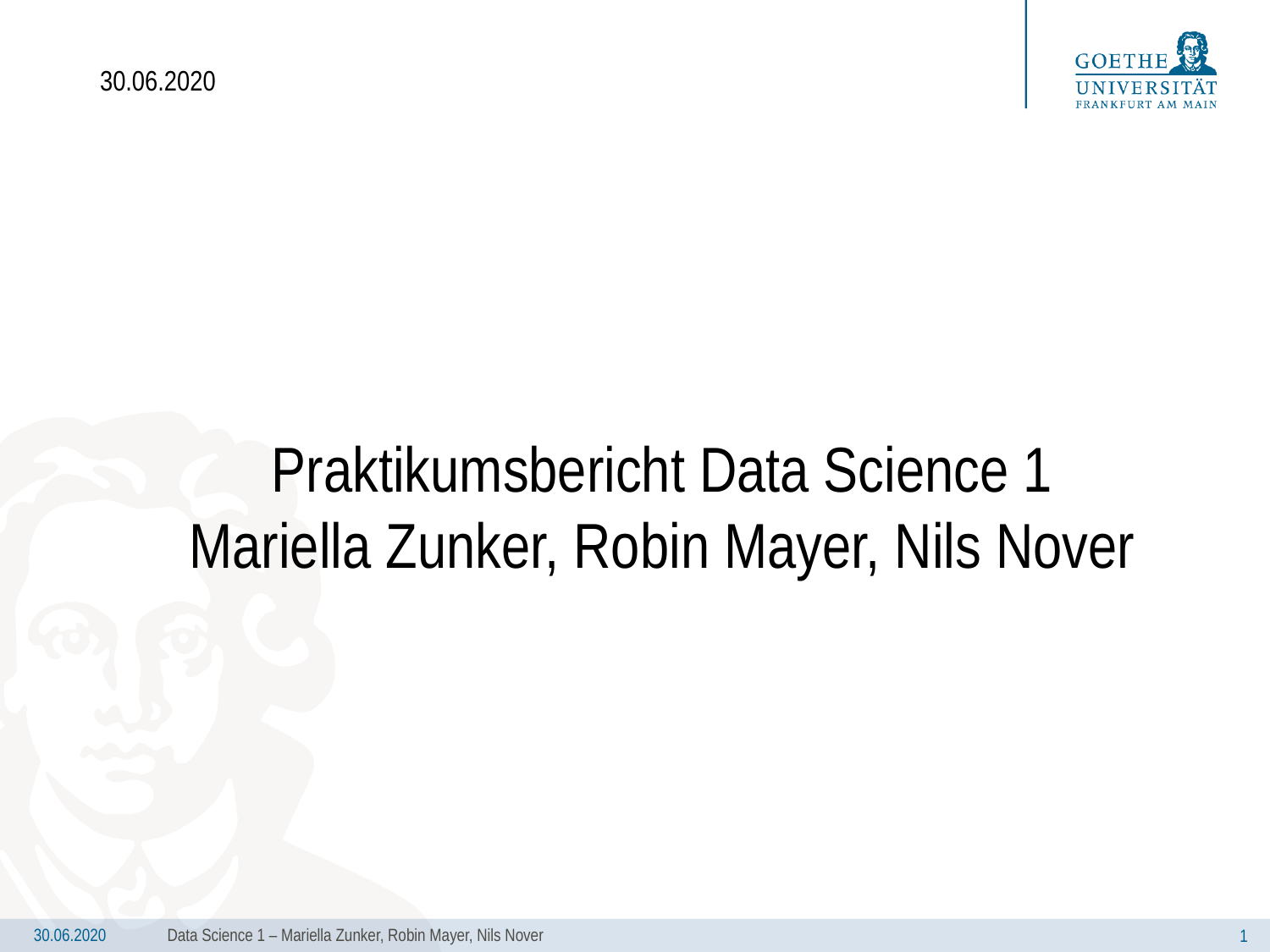

30.06.2020
Praktikumsbericht Data Science 1
Mariella Zunker, Robin Mayer, Nils Nover
Data Science 1 – Mariella Zunker, Robin Mayer, Nils Nover
1